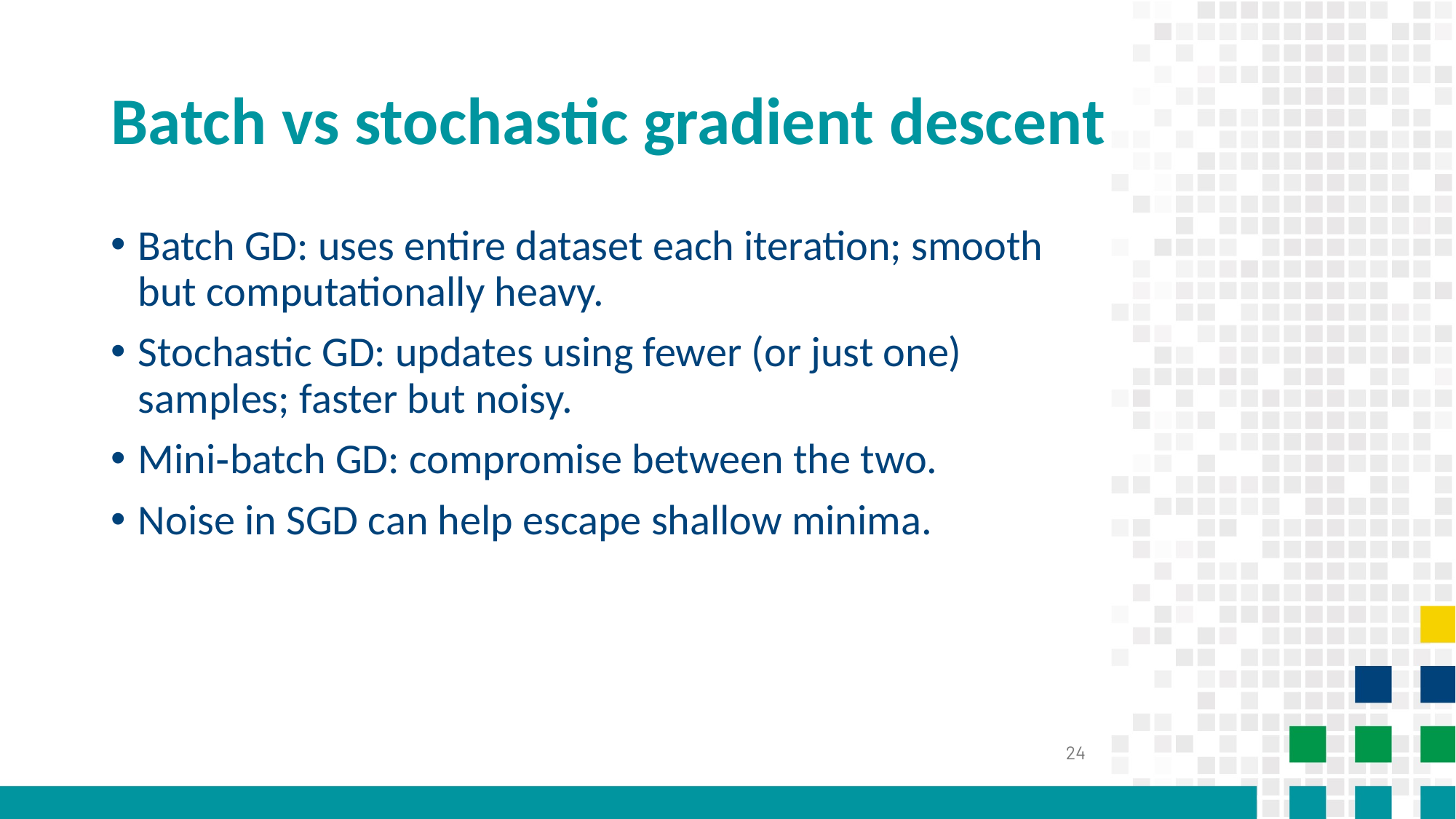

# Batch vs stochastic gradient descent
Batch GD: uses entire dataset each iteration; smooth but computationally heavy.
Stochastic GD: updates using fewer (or just one) samples; faster but noisy.
Mini‑batch GD: compromise between the two.
Noise in SGD can help escape shallow minima.

24